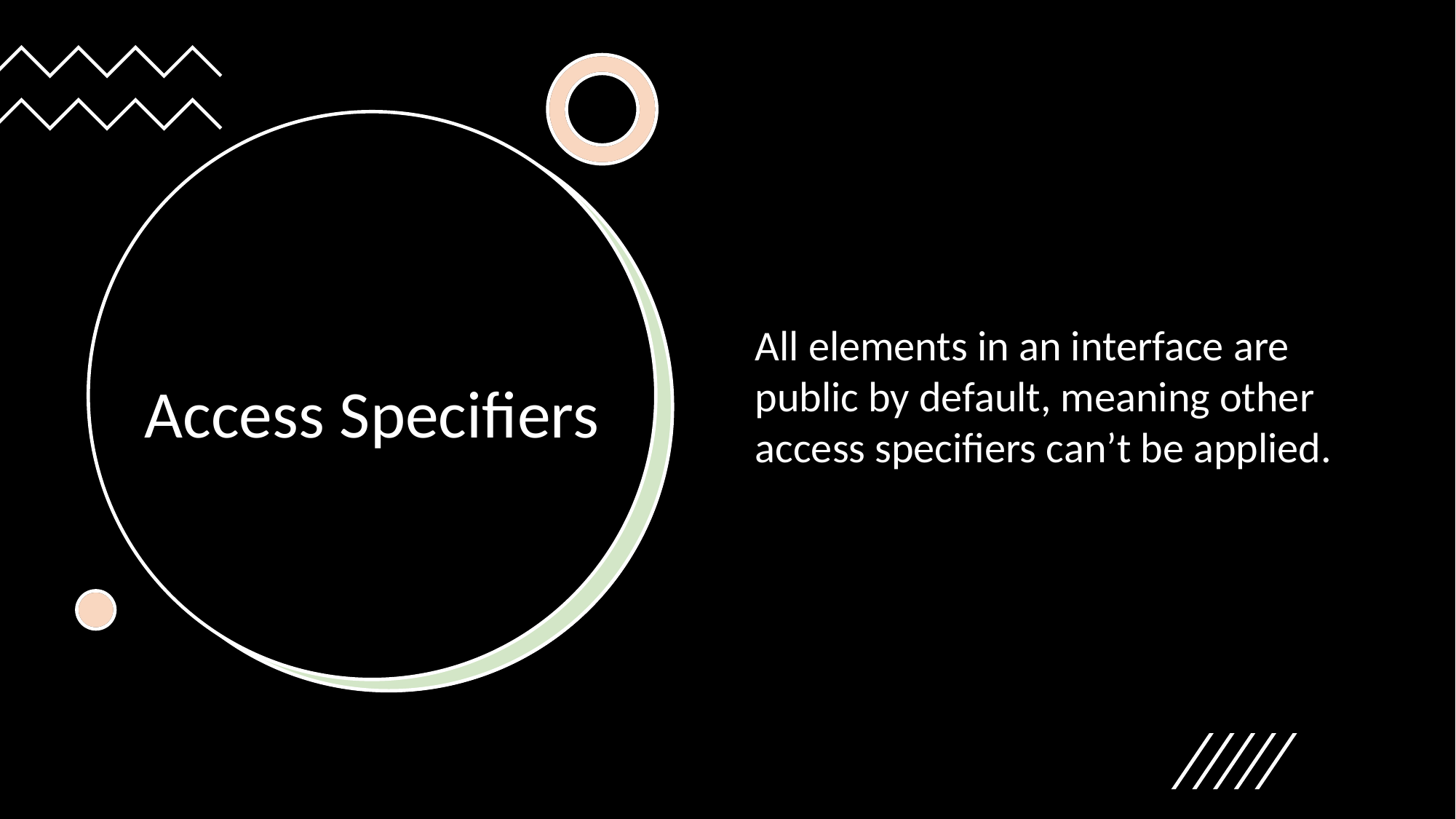

All elements in an interface are public by default, meaning other access specifiers can’t be applied.
# Access Specifiers